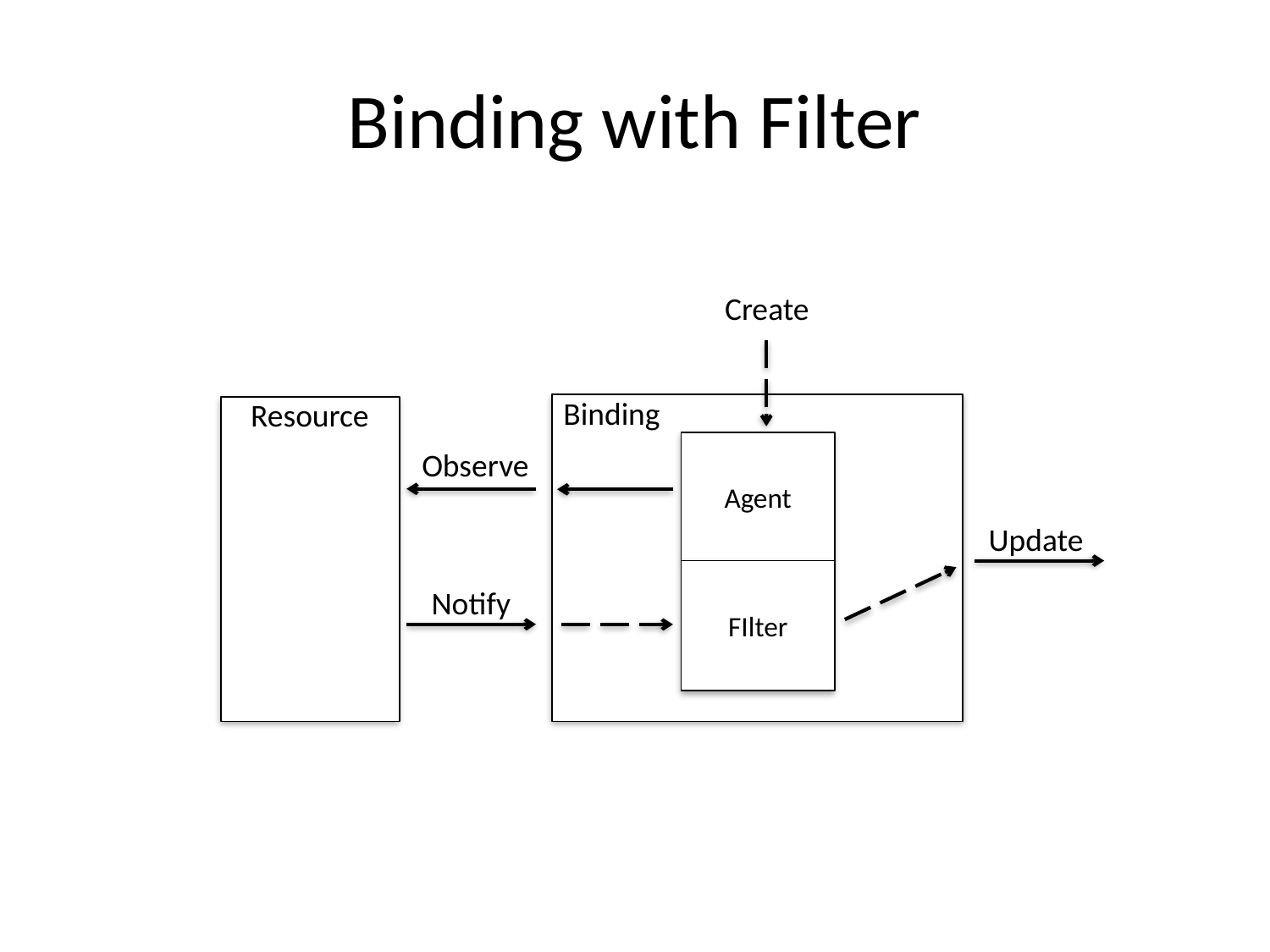

# Binding with Filter
Create
Binding
Resource

Agent
Observe
Update
FIlter
Notify